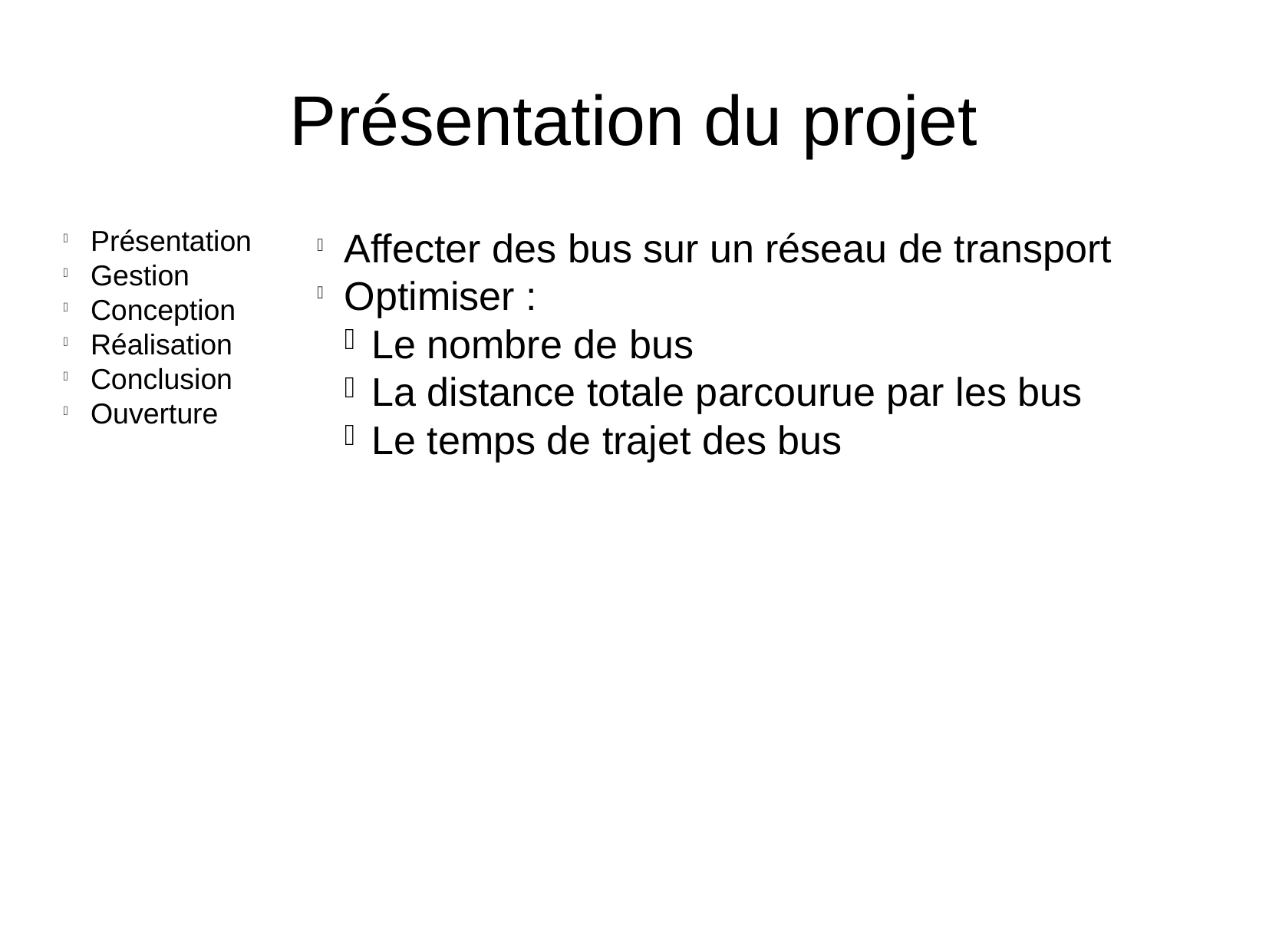

Présentation du projet
Présentation
Gestion
Conception
Réalisation
Conclusion
Ouverture
Affecter des bus sur un réseau de transport
Optimiser :
Le nombre de bus
La distance totale parcourue par les bus
Le temps de trajet des bus